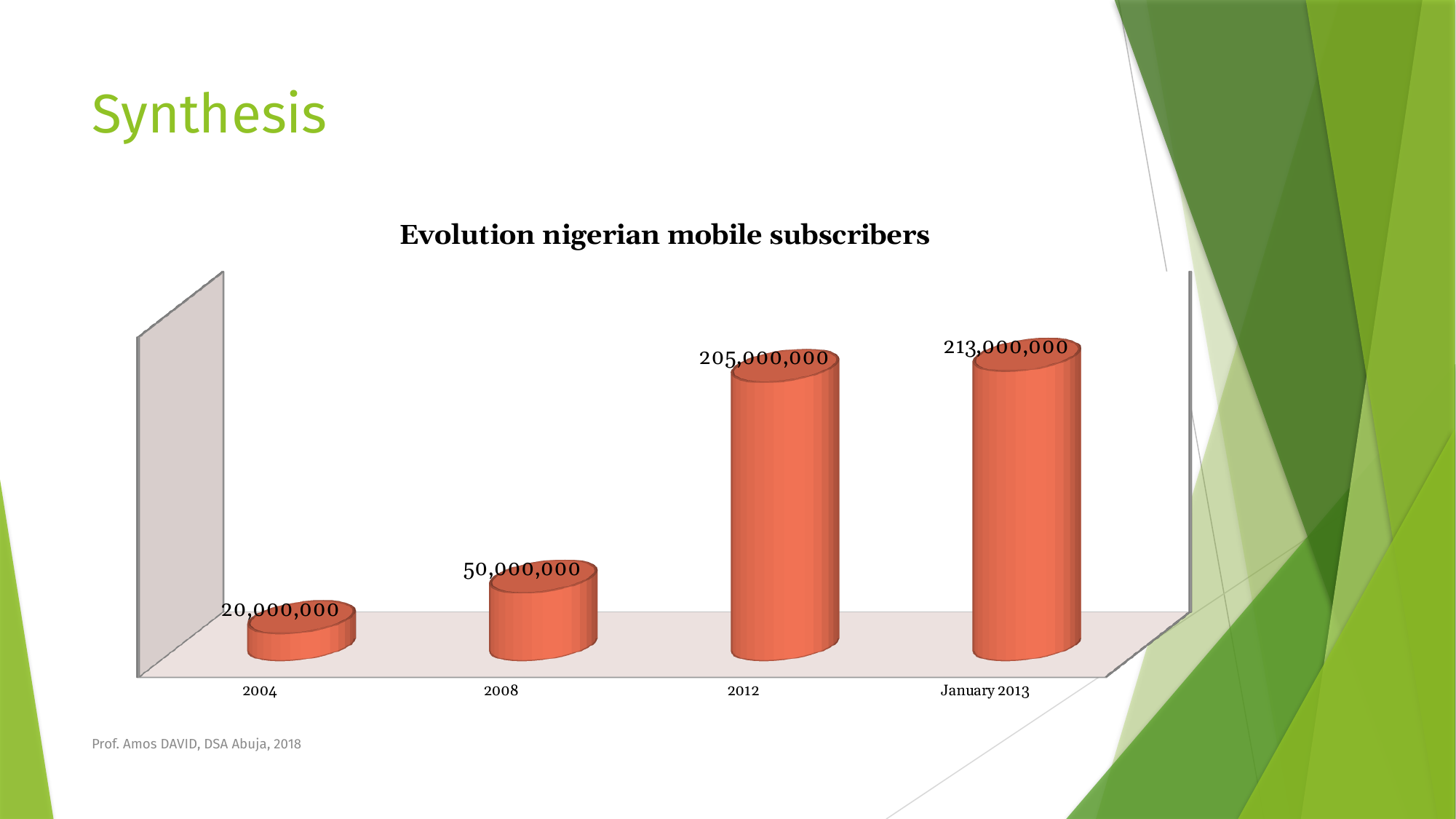

# Synthesis

[unsupported chart]

Prof. Amos DAVID, DSA Abuja, 2018